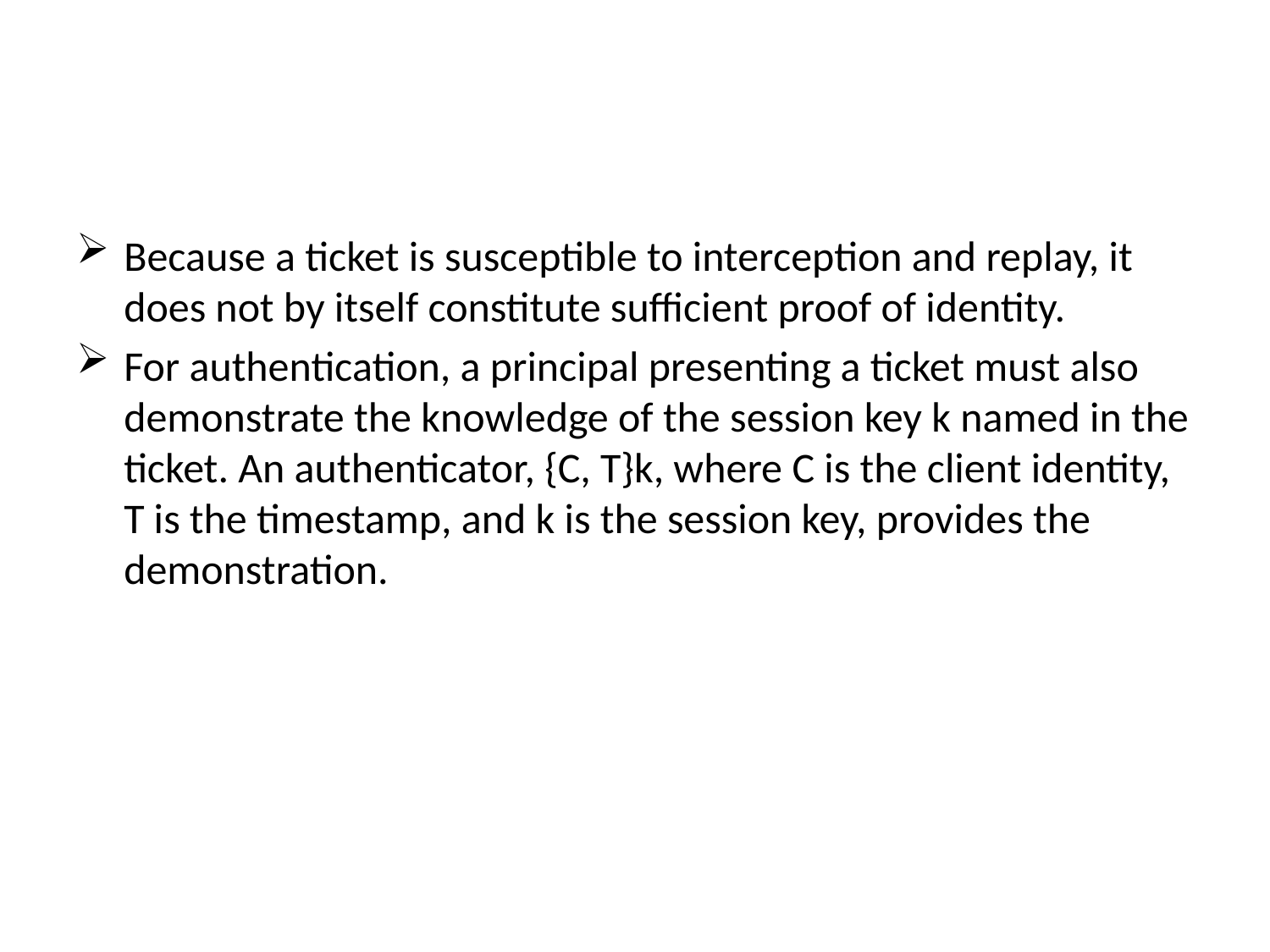

#
Because a ticket is susceptible to interception and replay, it does not by itself constitute sufficient proof of identity.
For authentication, a principal presenting a ticket must also demonstrate the knowledge of the session key k named in the ticket. An authenticator, {C, T}k, where C is the client identity, T is the timestamp, and k is the session key, provides the demonstration.